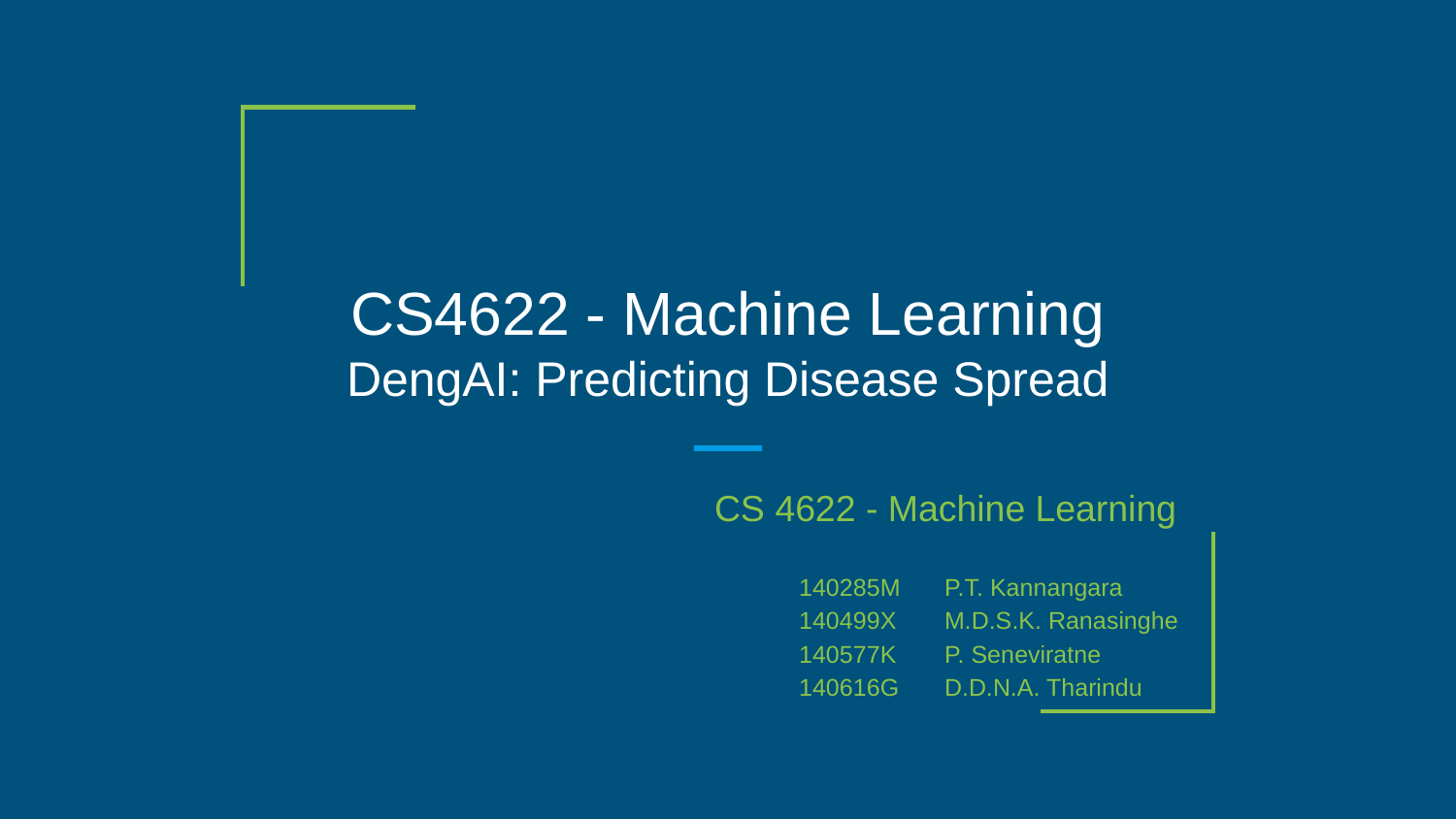

# CS4622 - Machine Learning
DengAI: Predicting Disease Spread
      CS 4622 - Machine Learning

140285M	P.T. Kannangara
140499X	M.D.S.K. Ranasinghe
140577K	P. Seneviratne
140616G	D.D.N.A. Tharindu